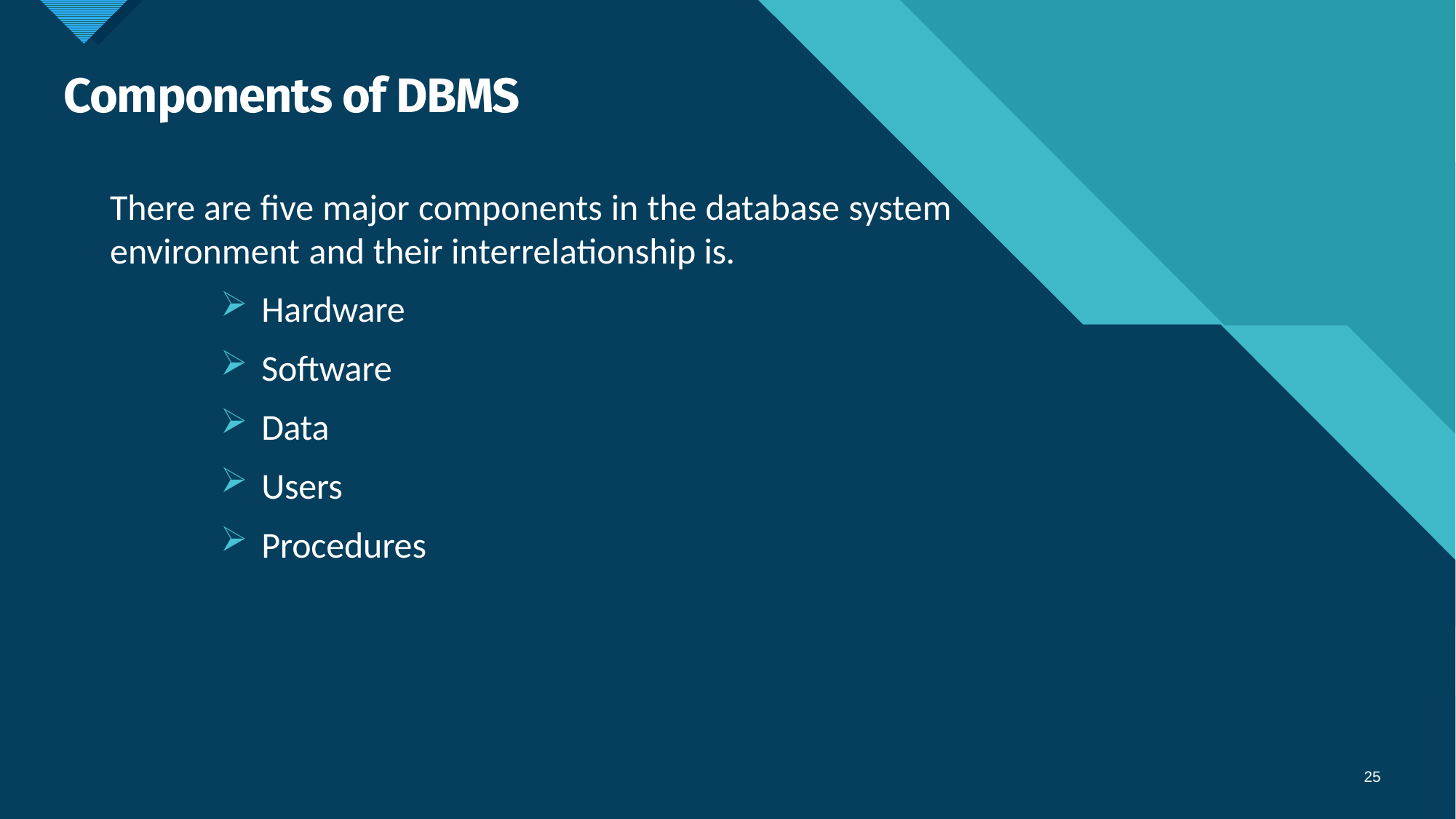

# Components of DBMS
There are five major components in the database system environment and their interrelationship is.
Hardware
Software
Data
Users
Procedures
25